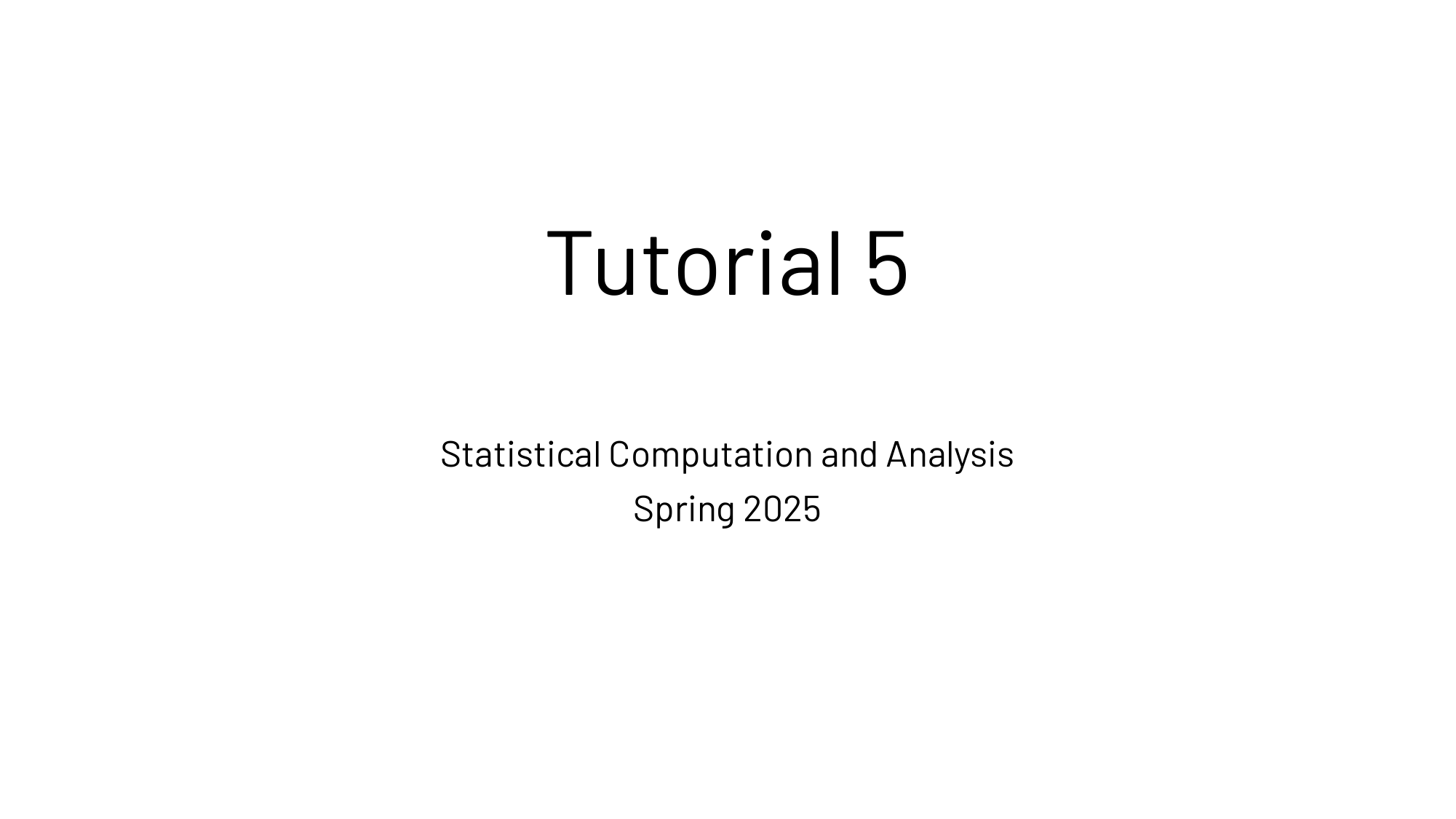

# Tutorial 5
Statistical Computation and Analysis
Spring 2025